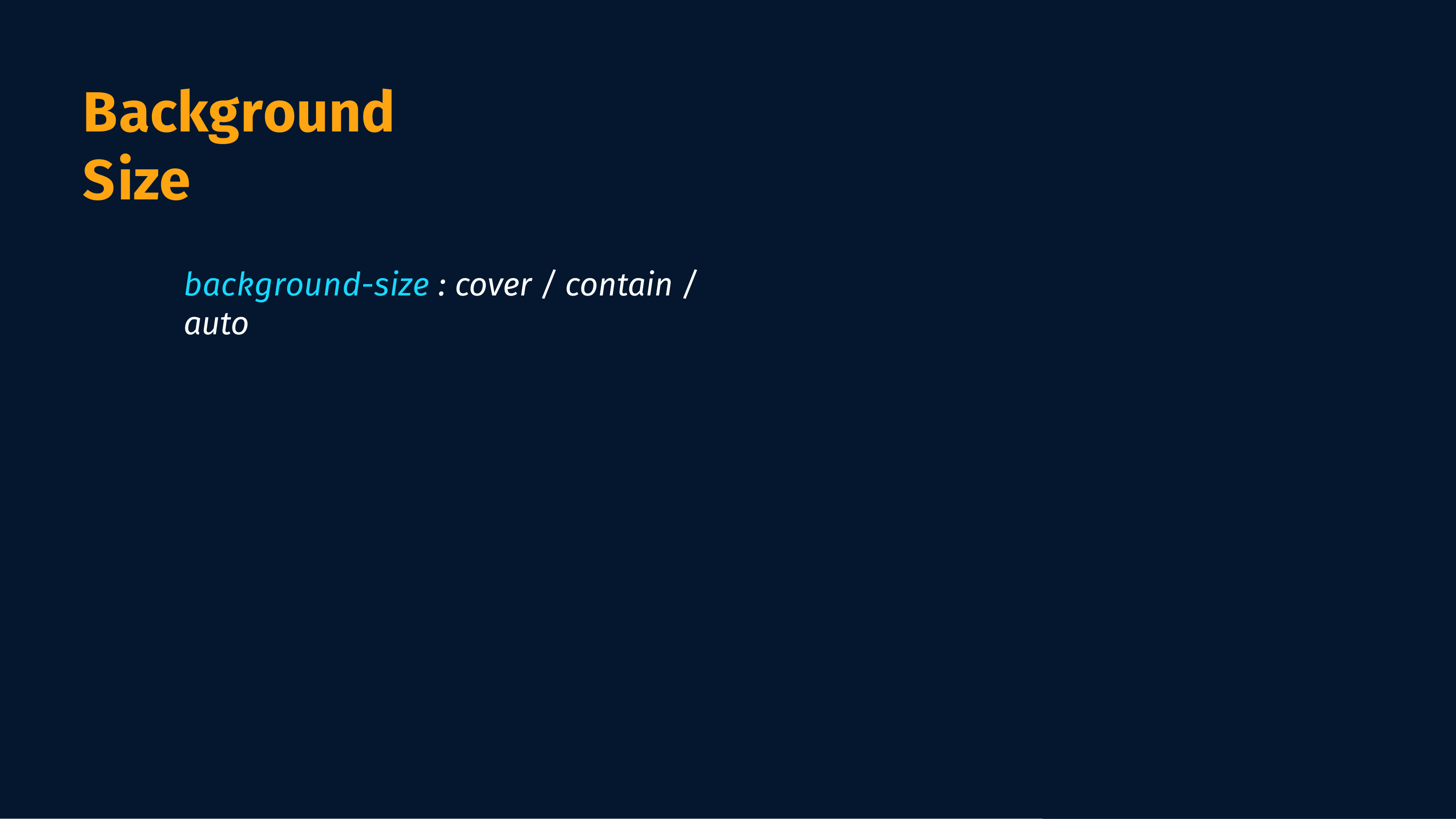

# Background Size
background-size : cover / contain / auto

cover = fits with no empty space  contain - fits with image fully visible  auto = original size